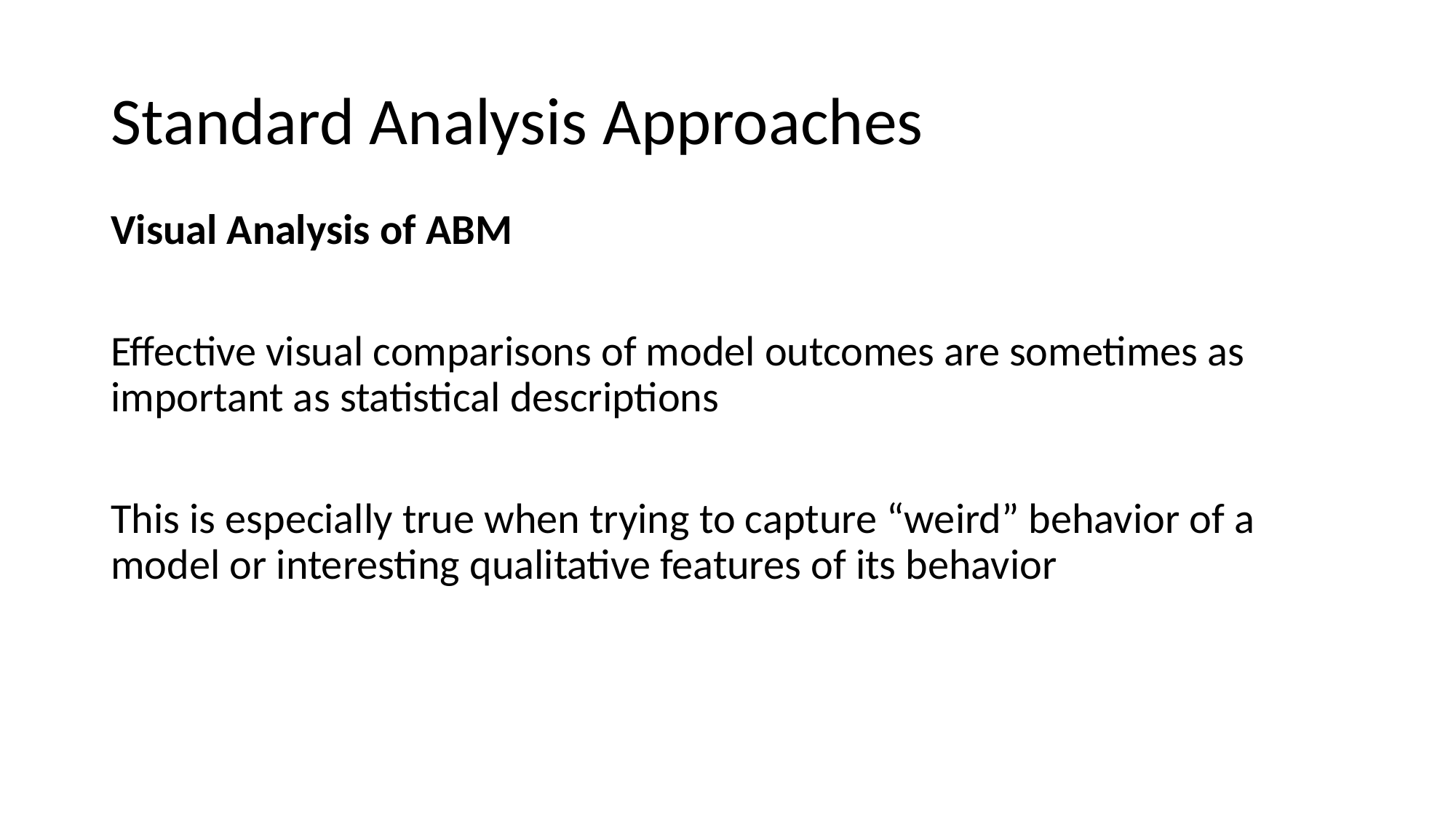

# Standard Analysis Approaches
Visual Analysis of ABM

Effective visual comparisons of model outcomes are sometimes as important as statistical descriptions

This is especially true when trying to capture “weird” behavior of a model or interesting qualitative features of its behavior